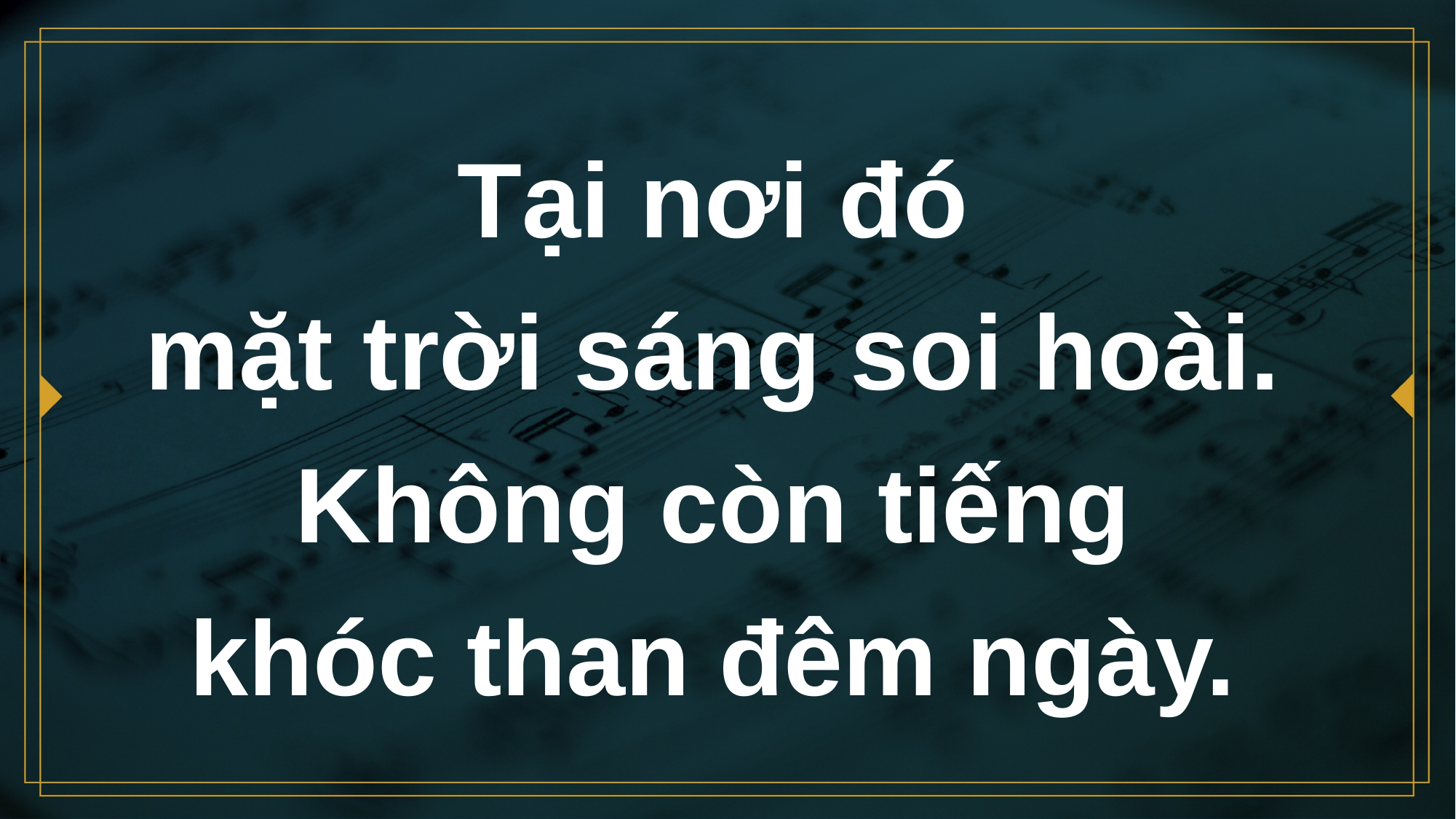

# Tại nơi đó mặt trời sáng soi hoài.
Không còn tiếng
khóc than đêm ngày.